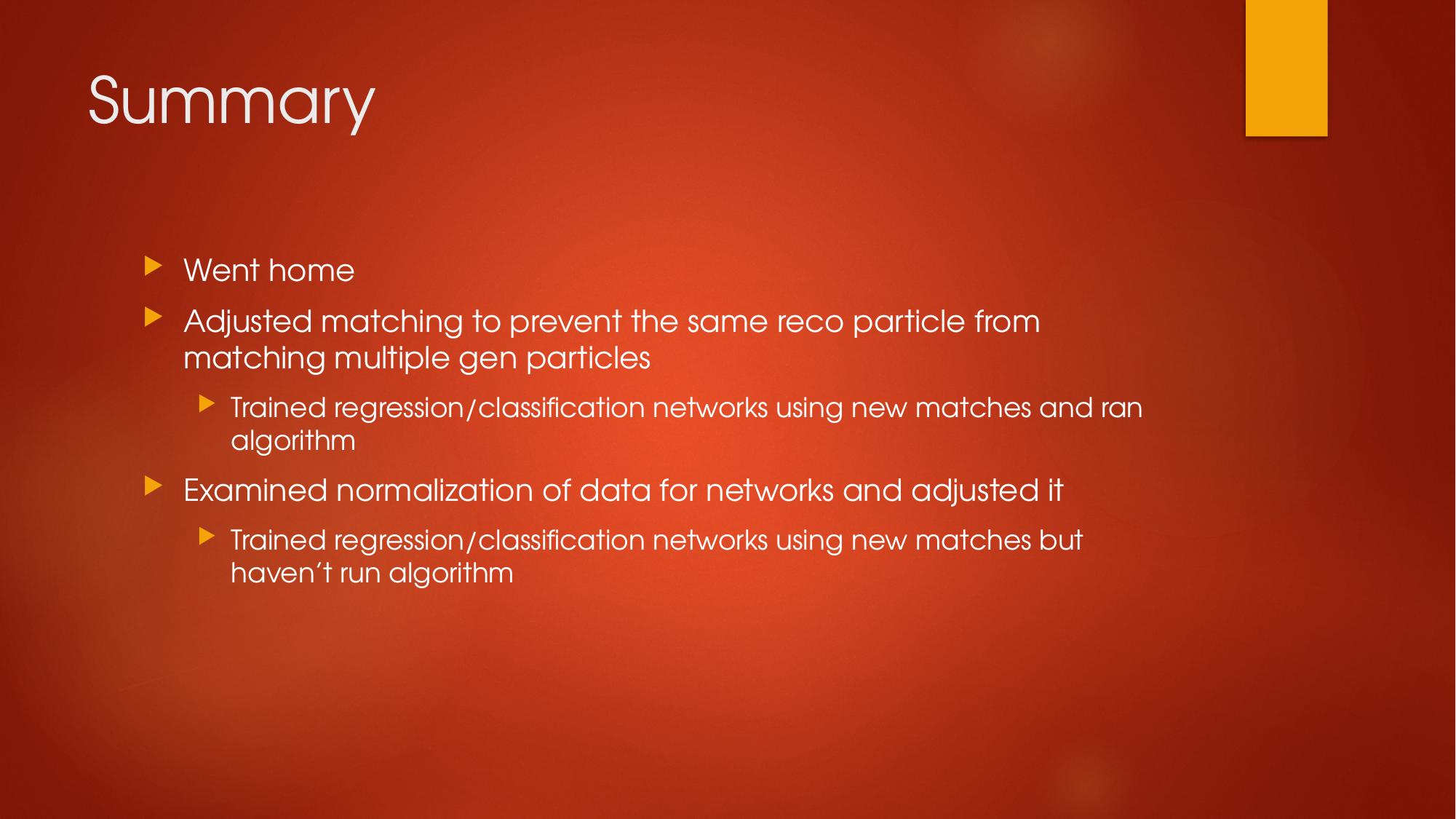

# Summary
Went home
Adjusted matching to prevent the same reco particle from matching multiple gen particles
Trained regression/classification networks using new matches and ran algorithm
Examined normalization of data for networks and adjusted it
Trained regression/classification networks using new matches but haven’t run algorithm